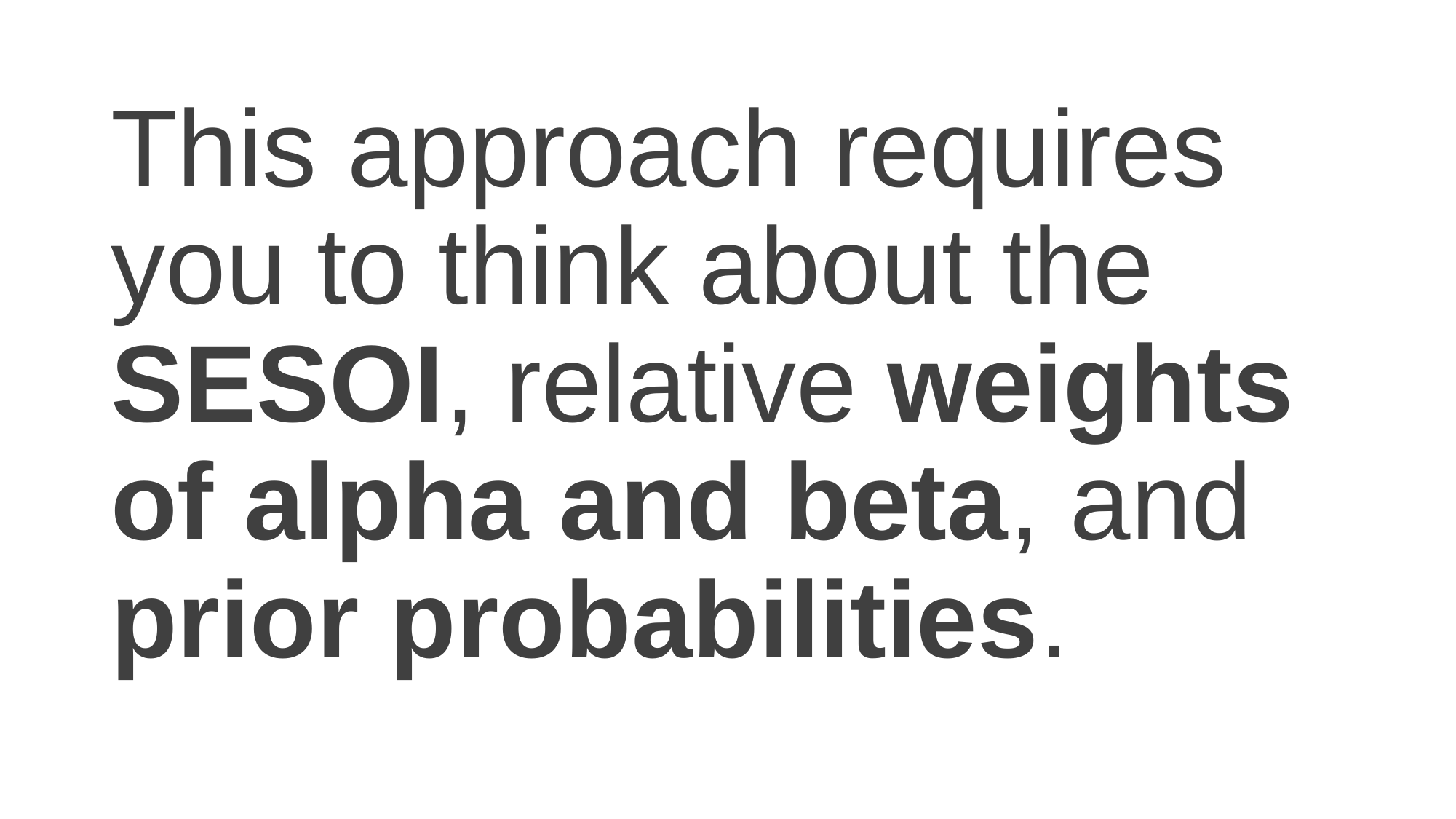

This approach requires you to think about the SESOI, relative weights of alpha and beta, and prior probabilities.